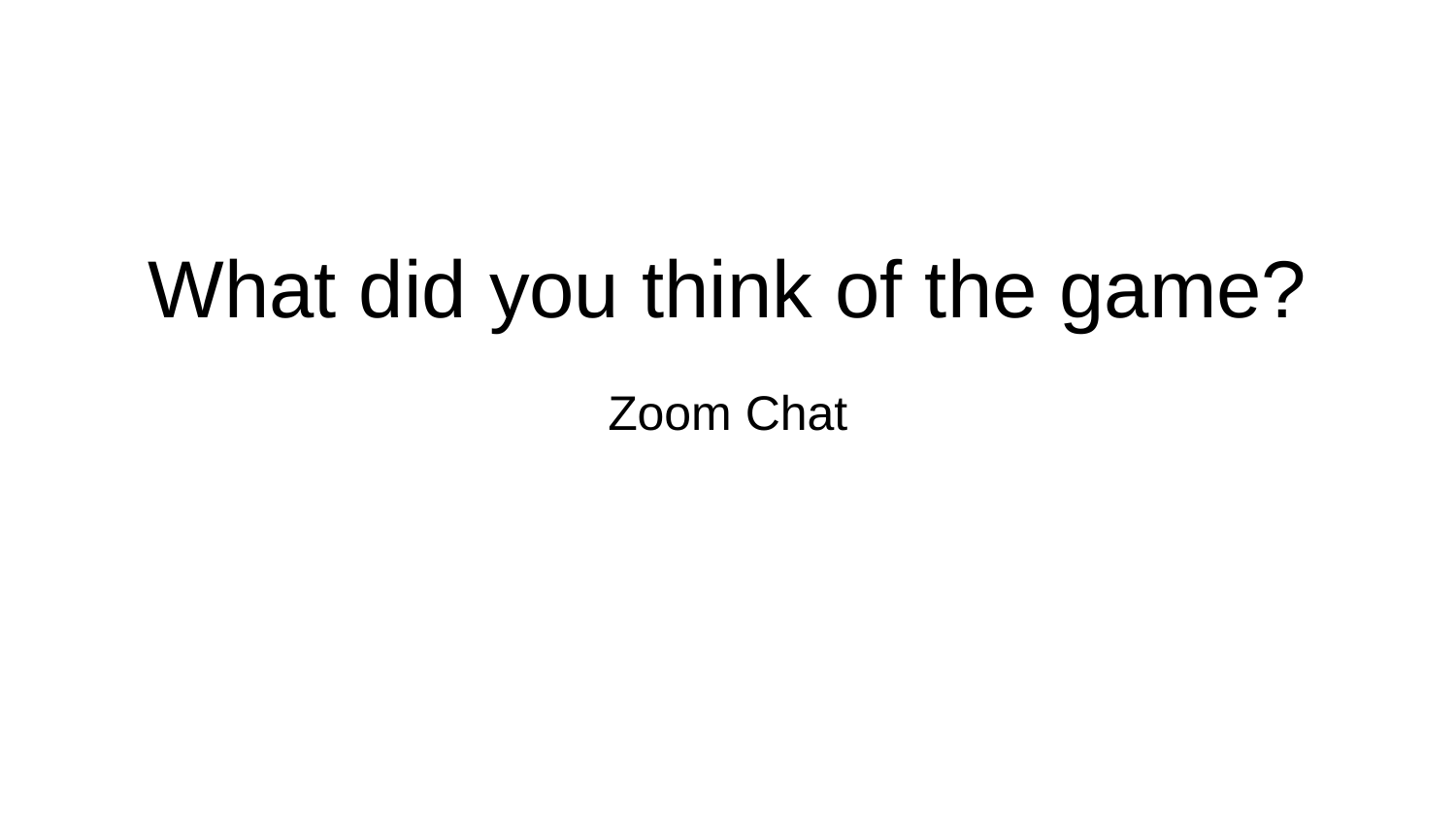

# What did you think of the game?

Zoom Chat